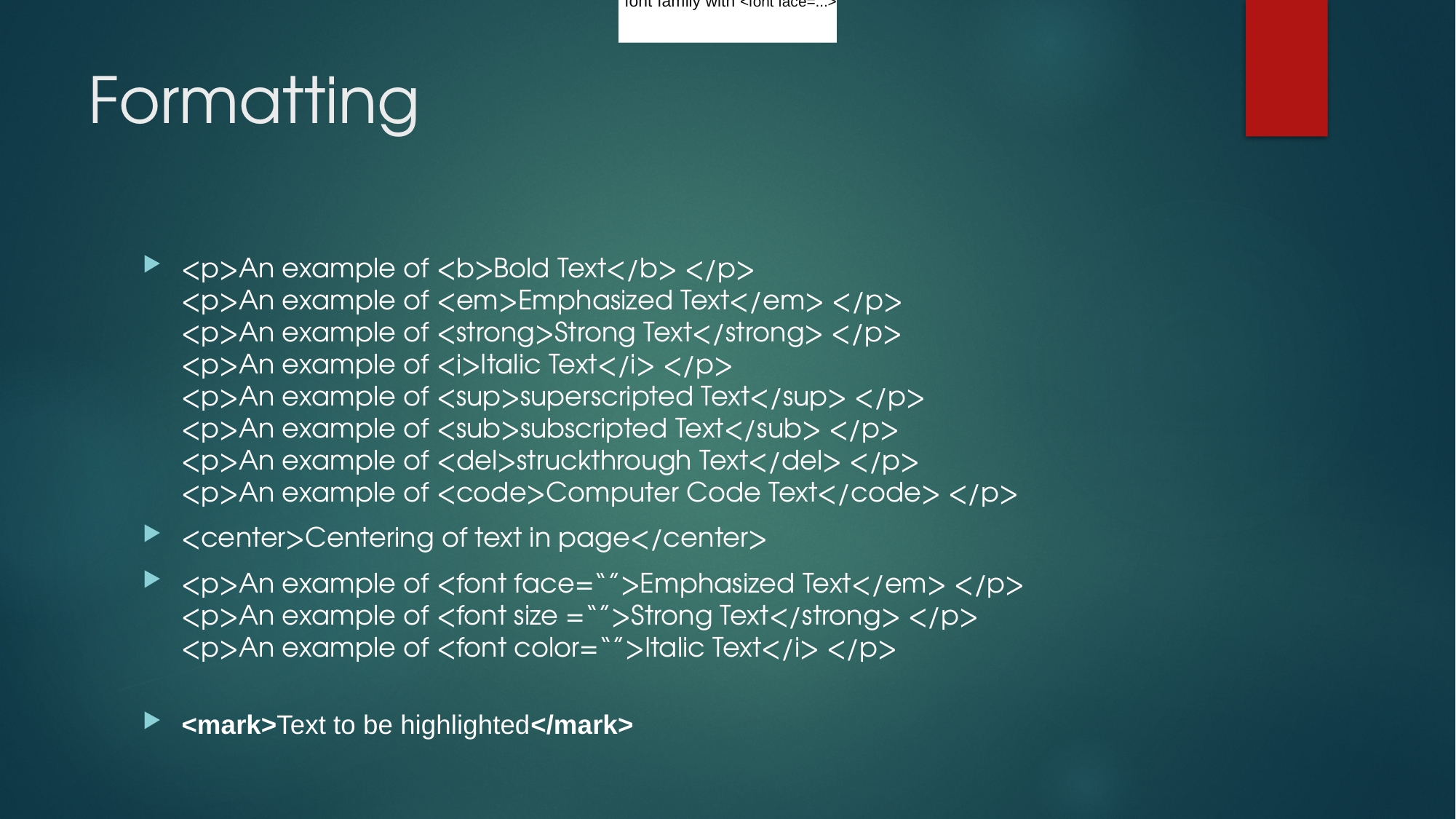

font family with <font face=...>

# Formatting
<p>An example of <b>Bold Text</b> </p>
<p>An example of <em>Emphasized Text</em> </p>
<p>An example of <strong>Strong Text</strong> </p>
<p>An example of <i>Italic Text</i> </p>
<p>An example of <sup>superscripted Text</sup> </p>
<p>An example of <sub>subscripted Text</sub> </p>
<p>An example of <del>struckthrough Text</del> </p>
<p>An example of <code>Computer Code Text</code> </p>
<center>Centering of text in page</center>
<p>An example of <font face=“”>Emphasized Text</em> </p>
<p>An example of <font size =“”>Strong Text</strong> </p>
<p>An example of <font color=“”>Italic Text</i> </p>
<mark>Text to be highlighted</mark>